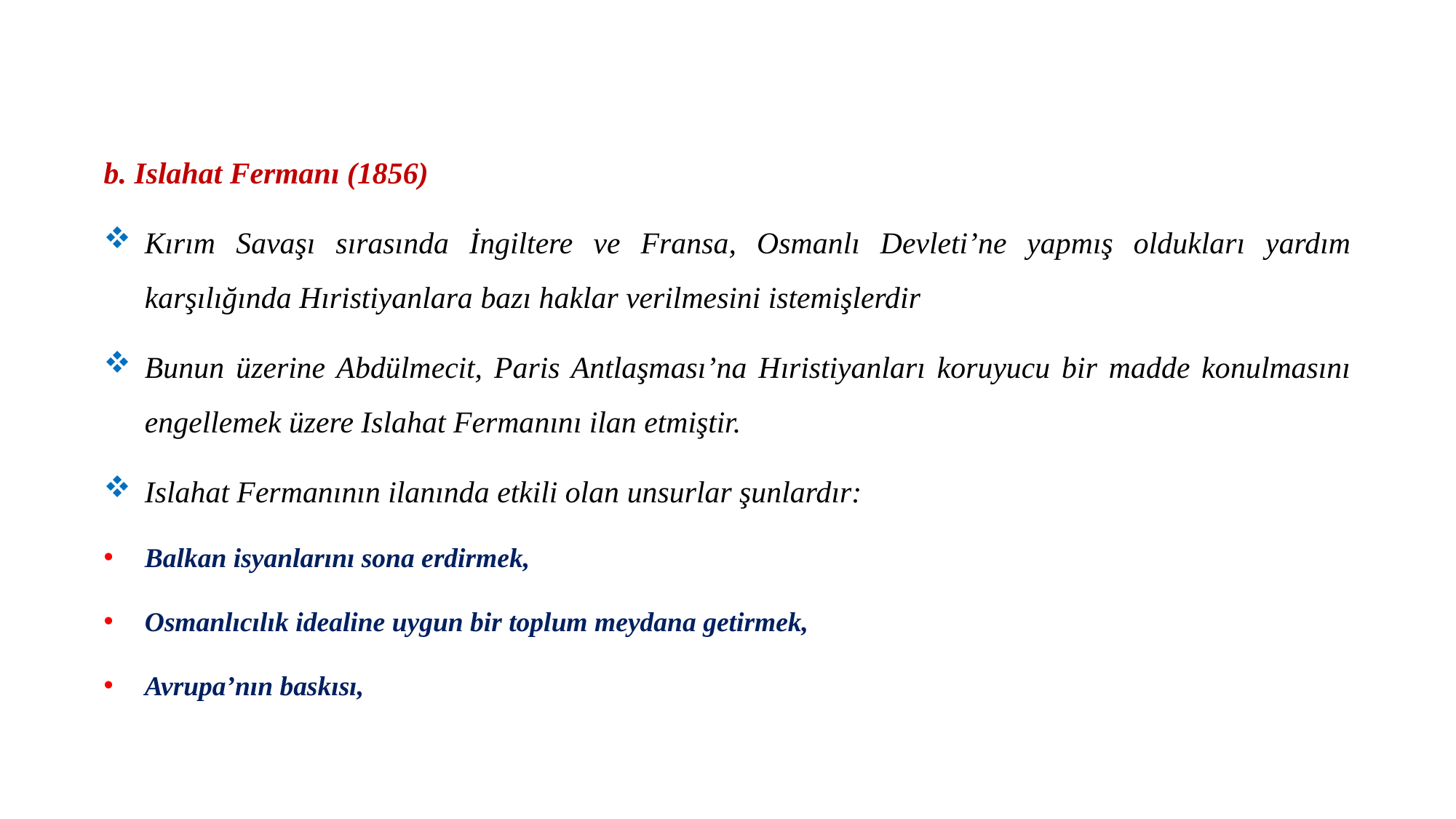

b. Islahat Fermanı (1856)
Kırım Savaşı sırasında İngiltere ve Fransa, Osmanlı Devleti’ne yapmış oldukları yardım karşılığında Hıristiyanlara bazı haklar verilmesini istemişlerdir
Bunun üzerine Abdülmecit, Paris Antlaşması’na Hıristiyanları koruyucu bir madde konulmasını engellemek üzere Islahat Fermanını ilan etmiştir.
Islahat Fermanının ilanında etkili olan unsurlar şunlardır:
Balkan isyanlarını sona erdirmek,
Osmanlıcılık idealine uygun bir toplum meydana getirmek,
Avrupa’nın baskısı,